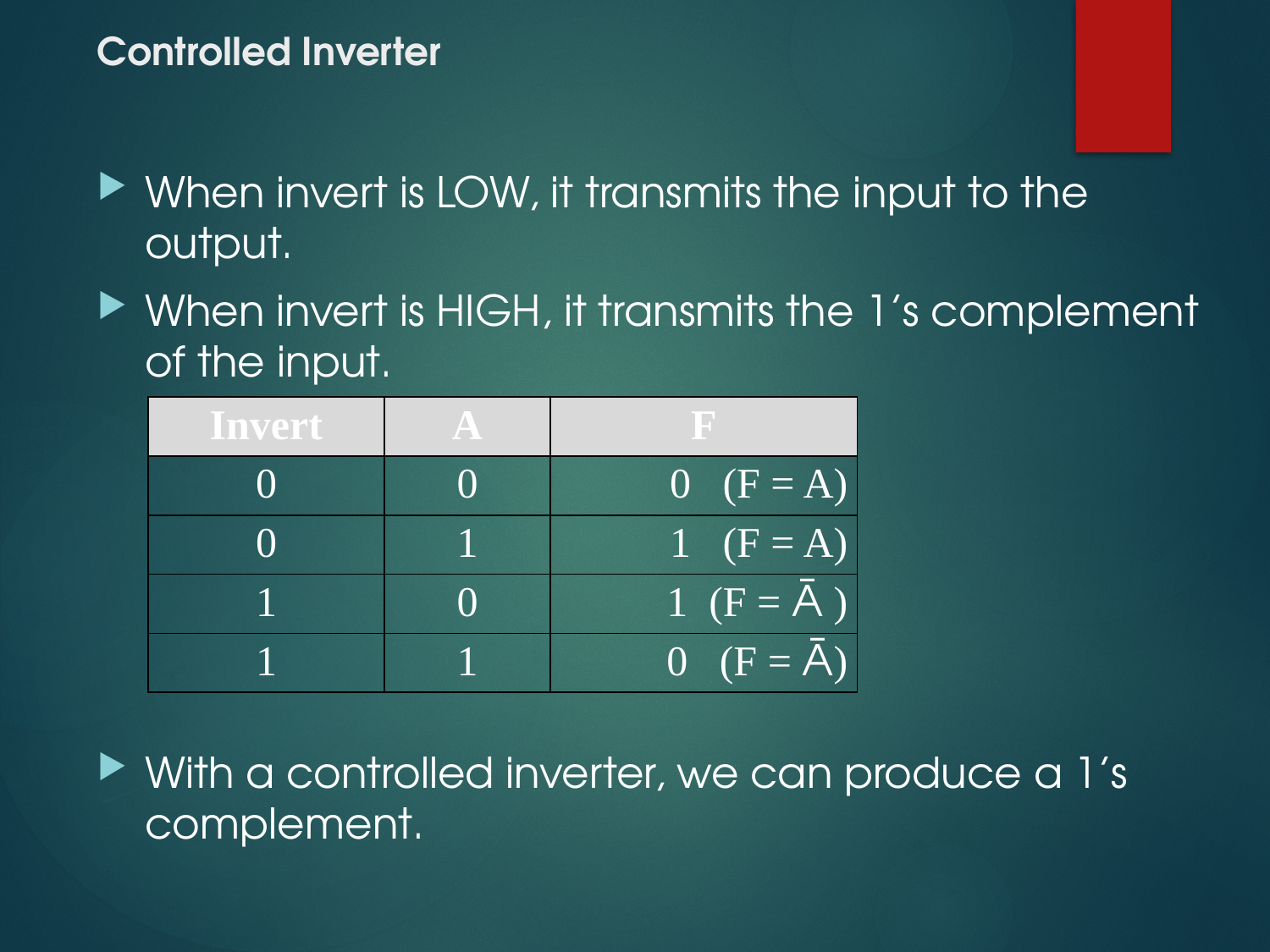

# Controlled Inverter
When invert is LOW, it transmits the input to the output.
When invert is HIGH, it transmits the 1’s complement of the input.

With a controlled inverter, we can produce a 1’s complement.

| Invert | A | F |
| --- | --- | --- |
| 0 | 0 | 0 (F = A) |
| 0 | 1 | 1 (F = A) |
| 1 | 0 | 1 (F = Ā ) |
| 1 | 1 | 0 (F = Ā) |